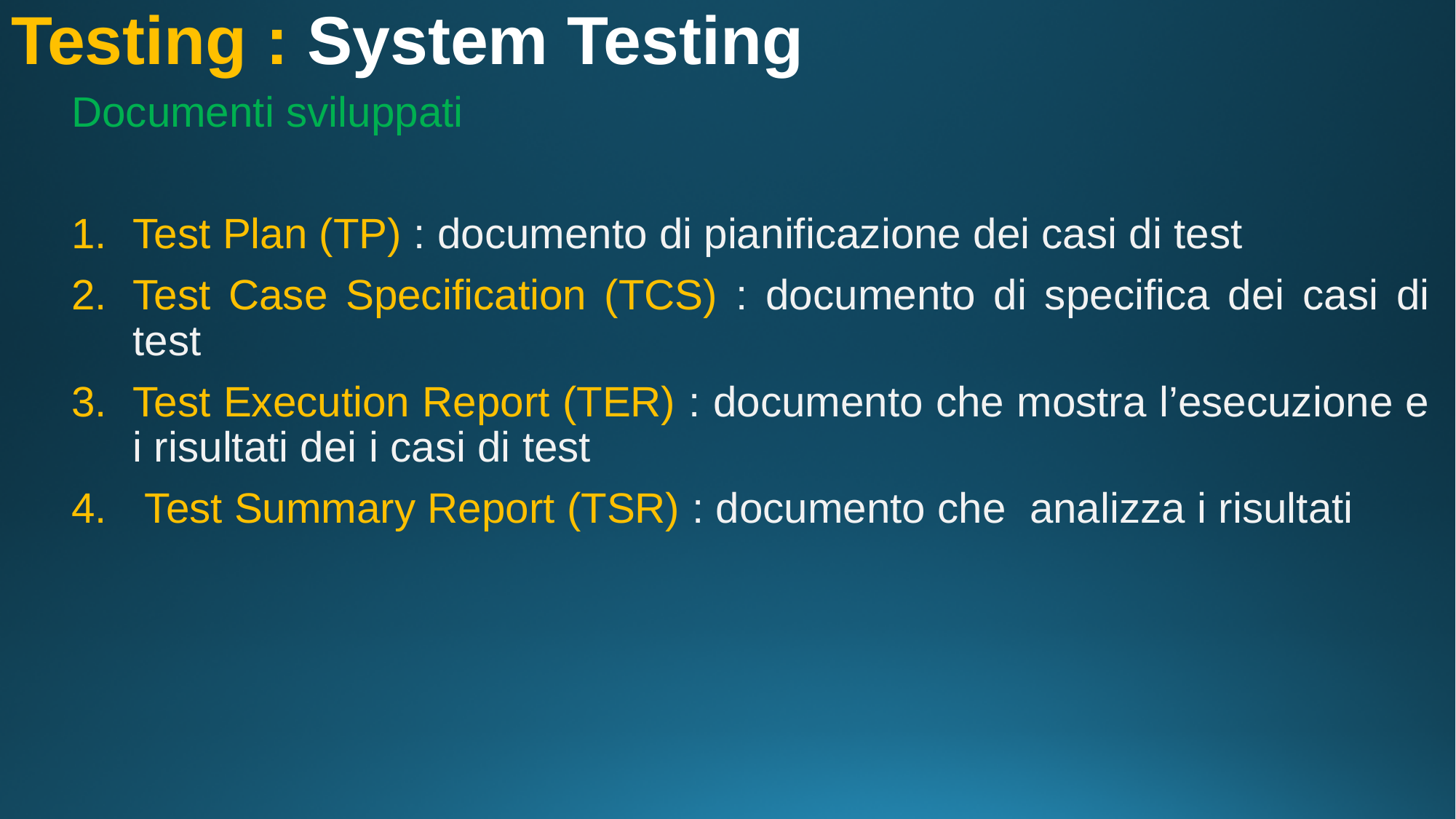

# Testing : System Testing
Documenti sviluppati

Test Plan (TP) : documento di pianificazione dei casi di test
Test Case Specification (TCS) : documento di specifica dei casi di test
Test Execution Report (TER) : documento che mostra l’esecuzione e i risultati dei i casi di test
 Test Summary Report (TSR) : documento che  analizza i risultati